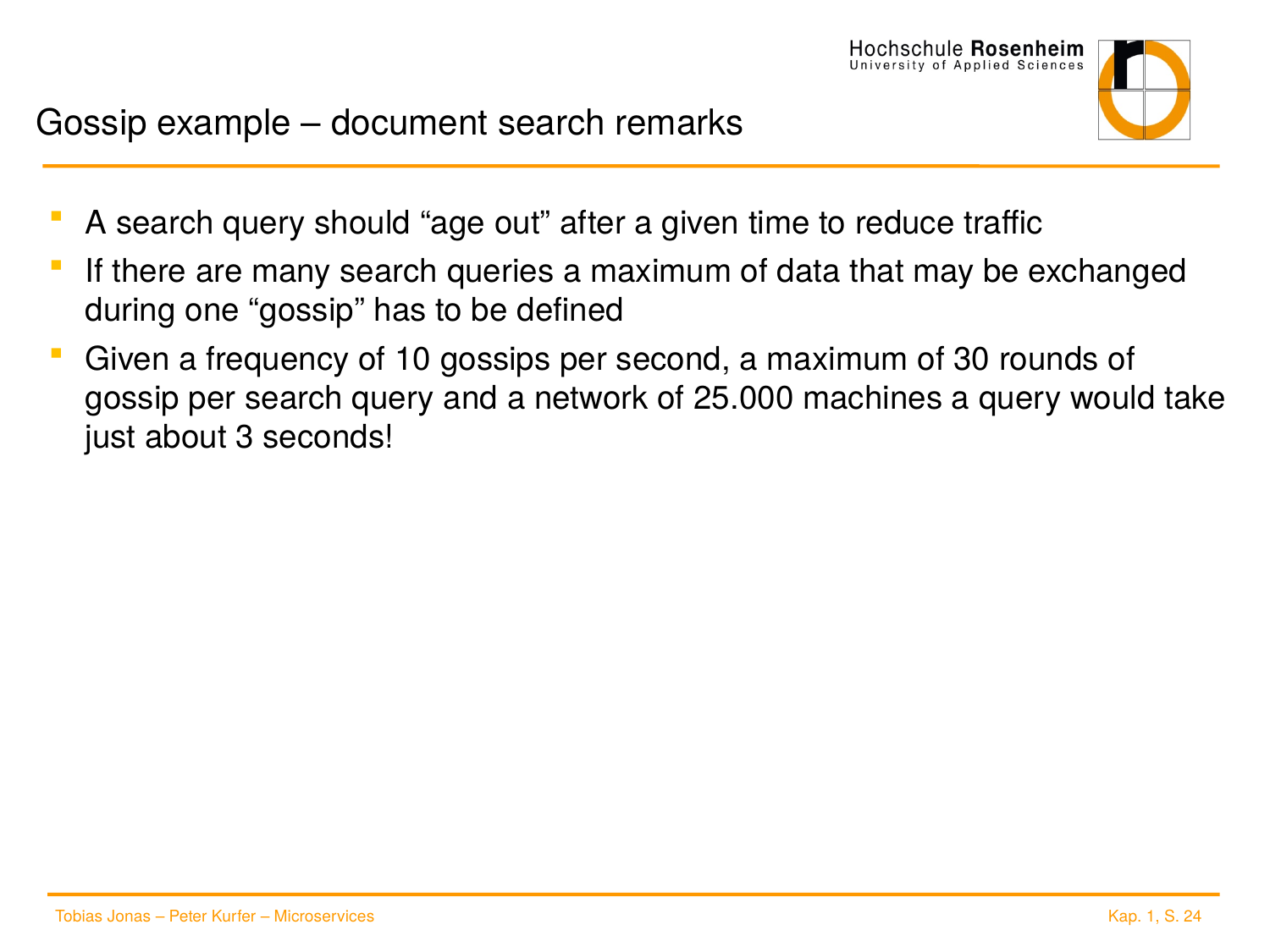

# Gossip example – document search remarks
A search query should “age out” after a given time to reduce traffic
If there are many search queries a maximum of data that may be exchanged during one “gossip” has to be defined
Given a frequency of 10 gossips per second, a maximum of 30 rounds of gossip per search query and a network of 25.000 machines a query would take just about 3 seconds!